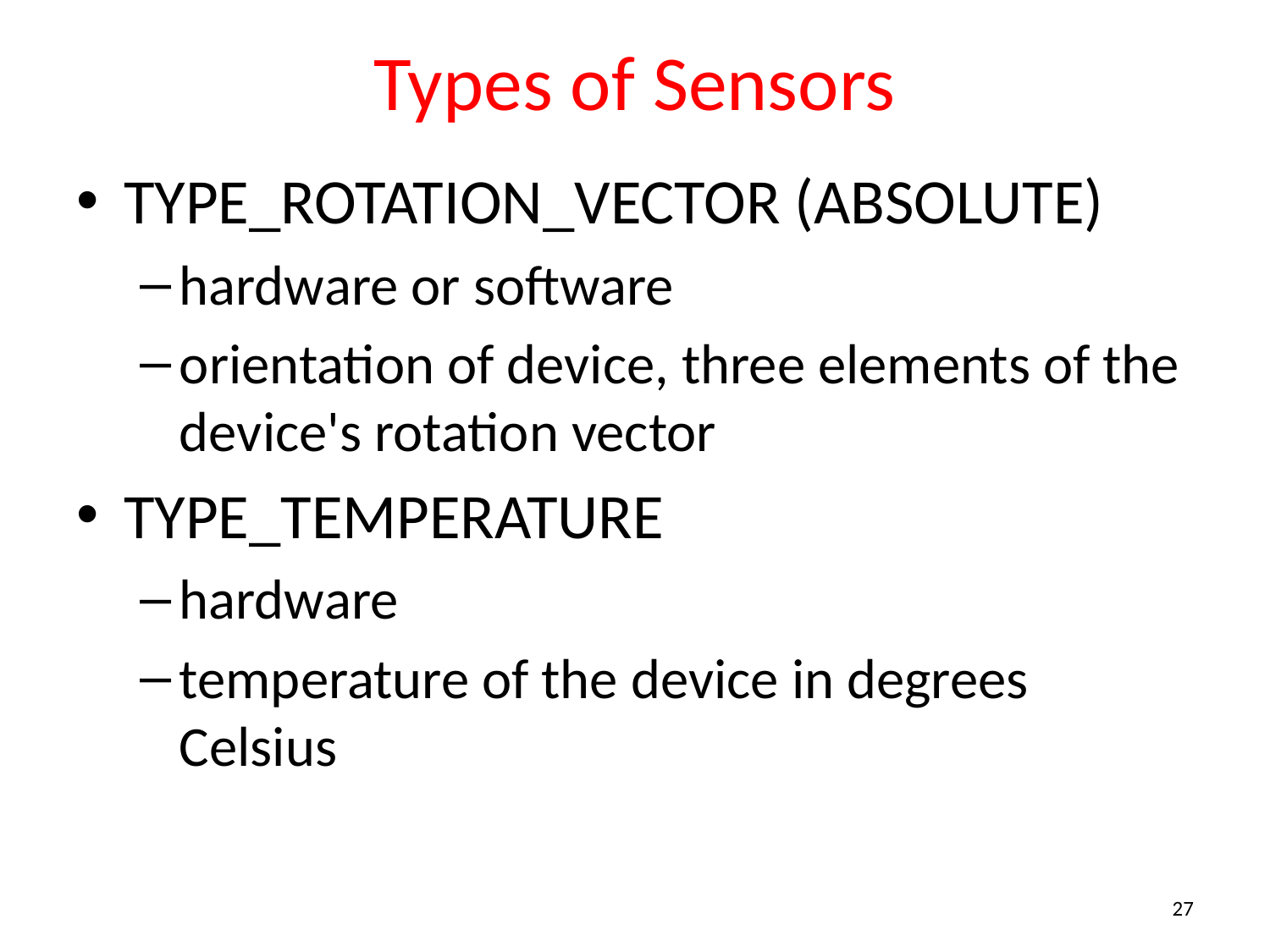

# Types of Sensors
TYPE_ROTATION_VECTOR (ABSOLUTE)
hardware or software
orientation of device, three elements of the device's rotation vector
TYPE_TEMPERATURE
hardware
temperature of the device in degrees Celsius

27